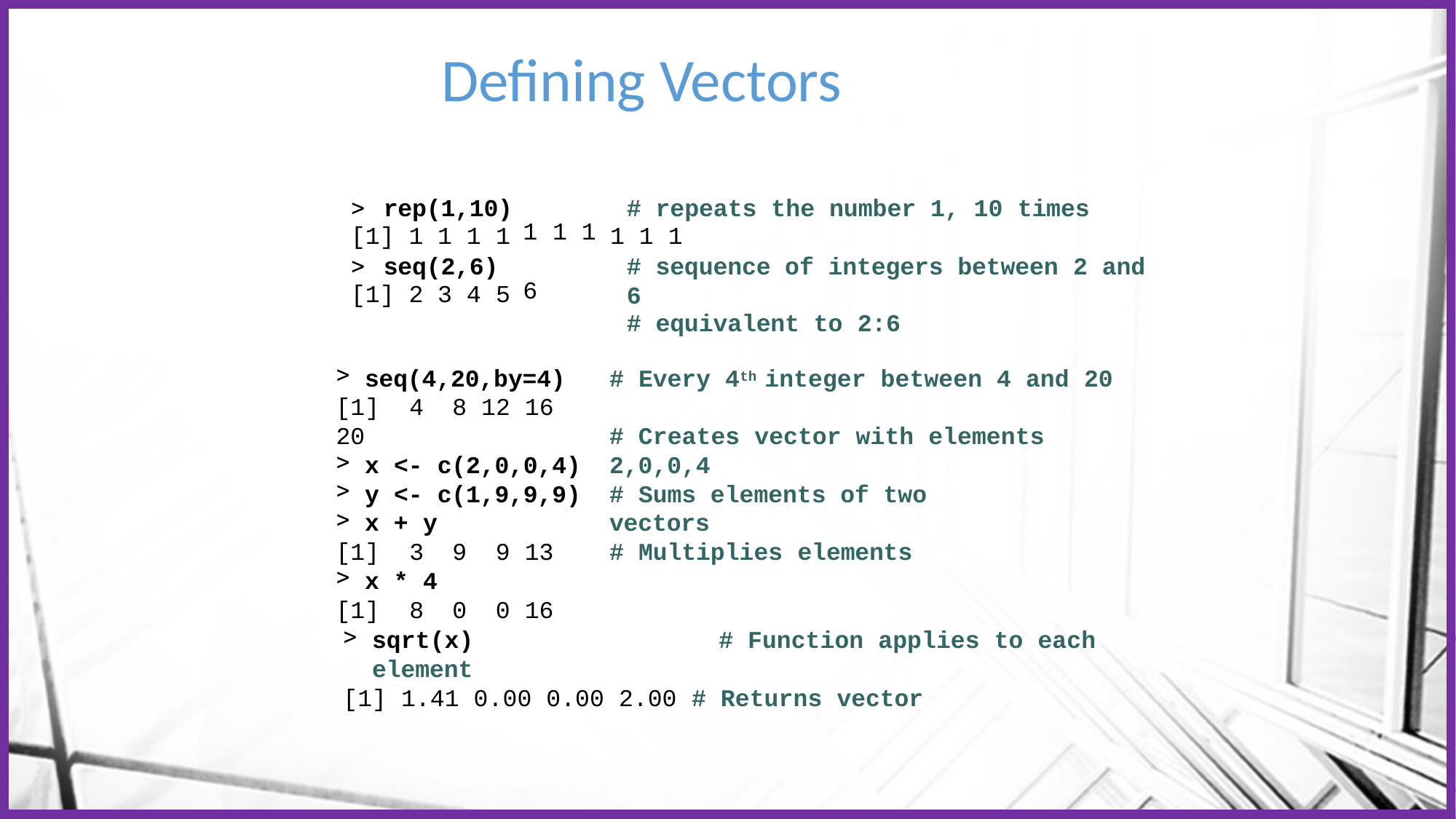

# Defining Vectors
| rep(1,10) [1] 1 1 1 1 | 1 | 1 | 1 | # repeats the number 1, 10 times 1 1 1 |
| --- | --- | --- | --- | --- |
| seq(2,6) [1] 2 3 4 5 | 6 |  |  | # sequence of integers between 2 and 6 # equivalent to 2:6 |
seq(4,20,by=4)
[1]	4	8 12 16 20
x <- c(2,0,0,4)
y <- c(1,9,9,9)
x + y
[1]	3	9	9 13
x * 4
[1]	8	0	0 16
# Every 4th integer between 4 and 20
# Creates vector with elements 2,0,0,4
# Sums elements of two vectors
# Multiplies elements
sqrt(x)	# Function applies to each element
[1] 1.41 0.00 0.00 2.00 # Returns vector